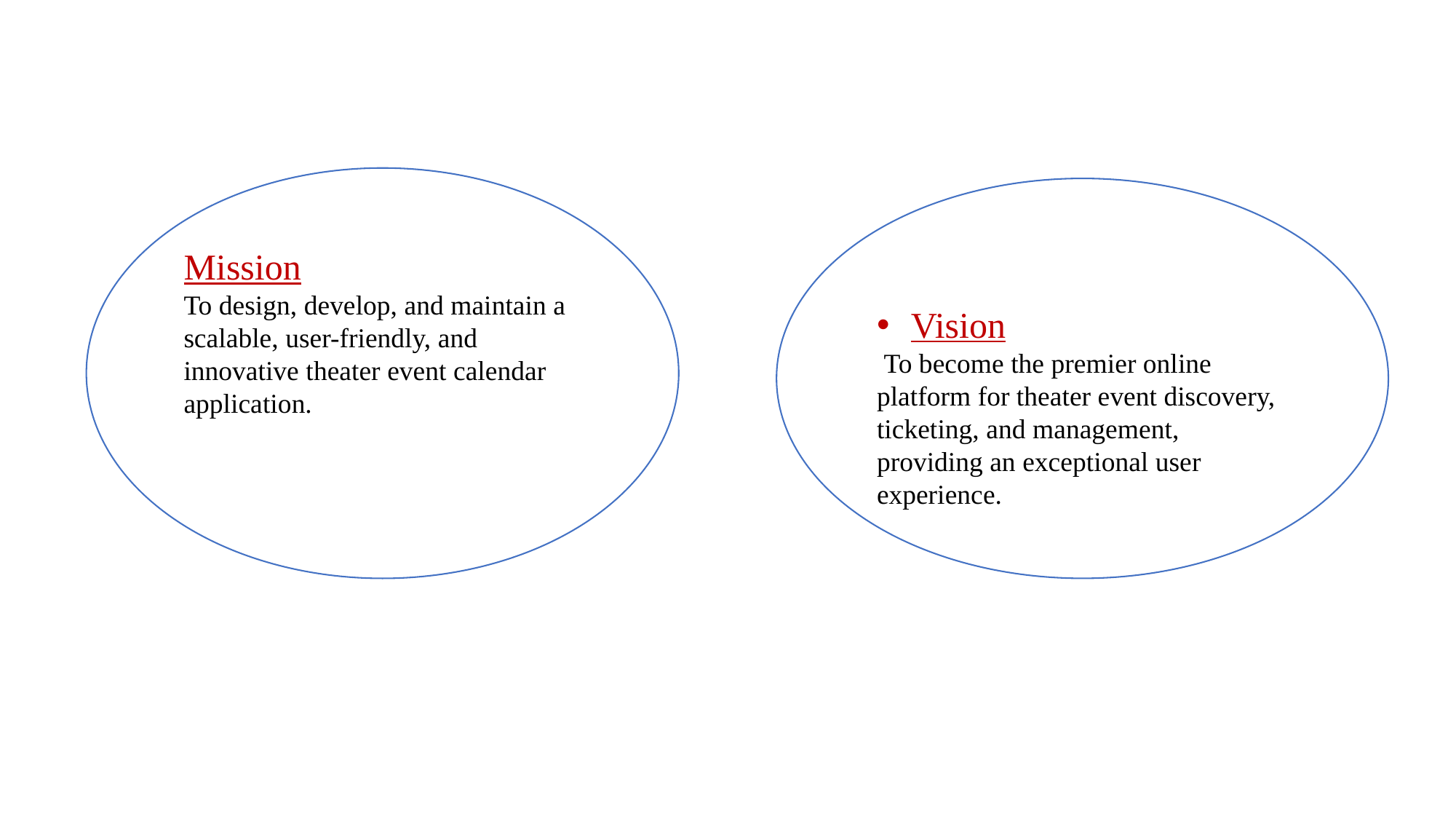

Mission
To design, develop, and maintain a scalable, user-friendly, and innovative theater event calendar application.

Vision
 To become the premier online         platform for theater event discovery, ticketing, and management, providing an exceptional user experience.